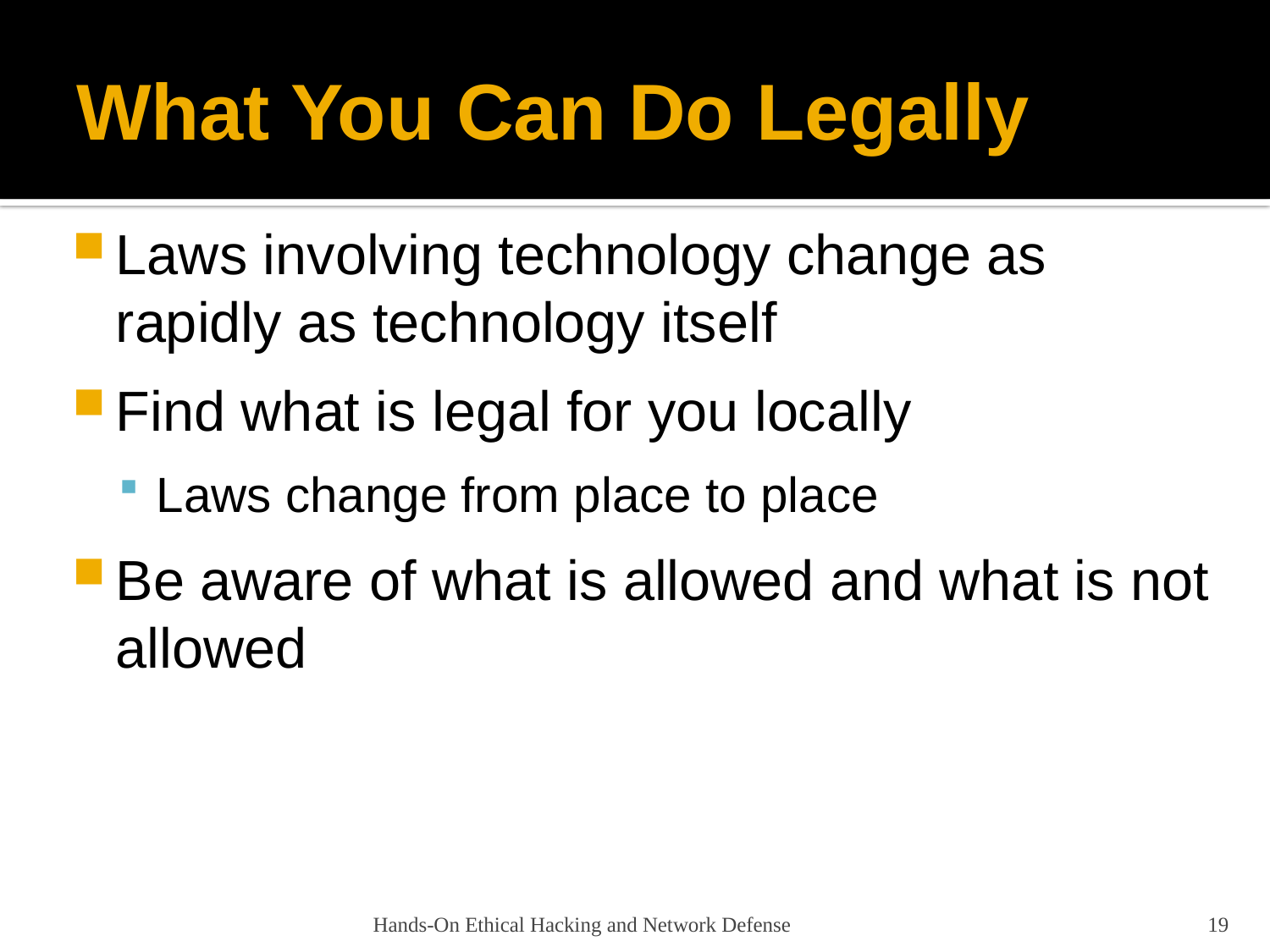

# What You Can Do Legally
Laws involving technology change as rapidly as technology itself
Find what is legal for you locally
Laws change from place to place
Be aware of what is allowed and what is not allowed
Hands-On Ethical Hacking and Network Defense
19